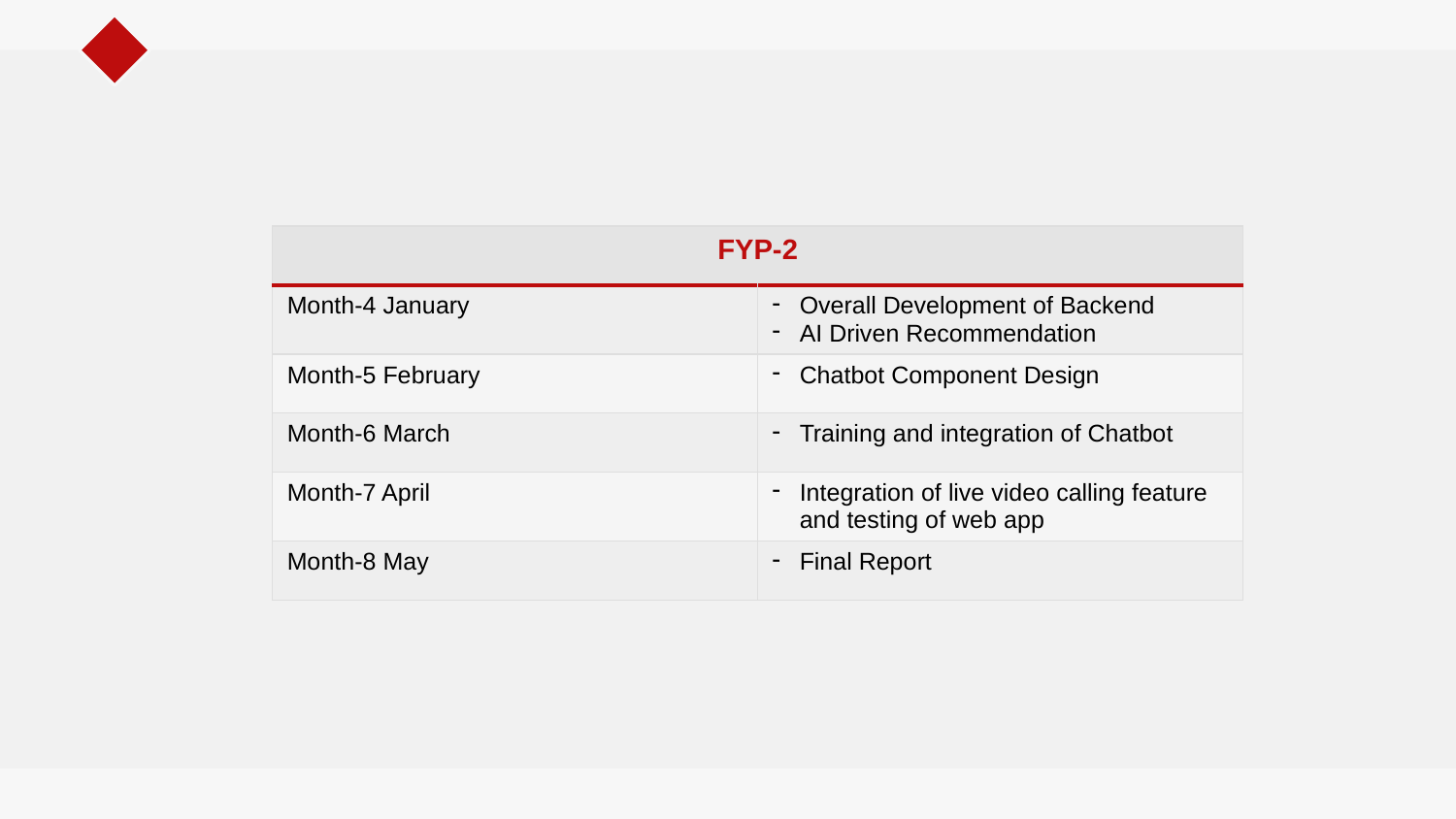

| FYP-2 |  |
| --- | --- |
| Month-4 January | Overall Development of Backend AI Driven Recommendation |
| Month-5 February | Chatbot Component Design |
| Month-6 March | Training and integration of Chatbot |
| Month-7 April | Integration of live video calling feature and testing of web app |
| Month-8 May | Final Report |